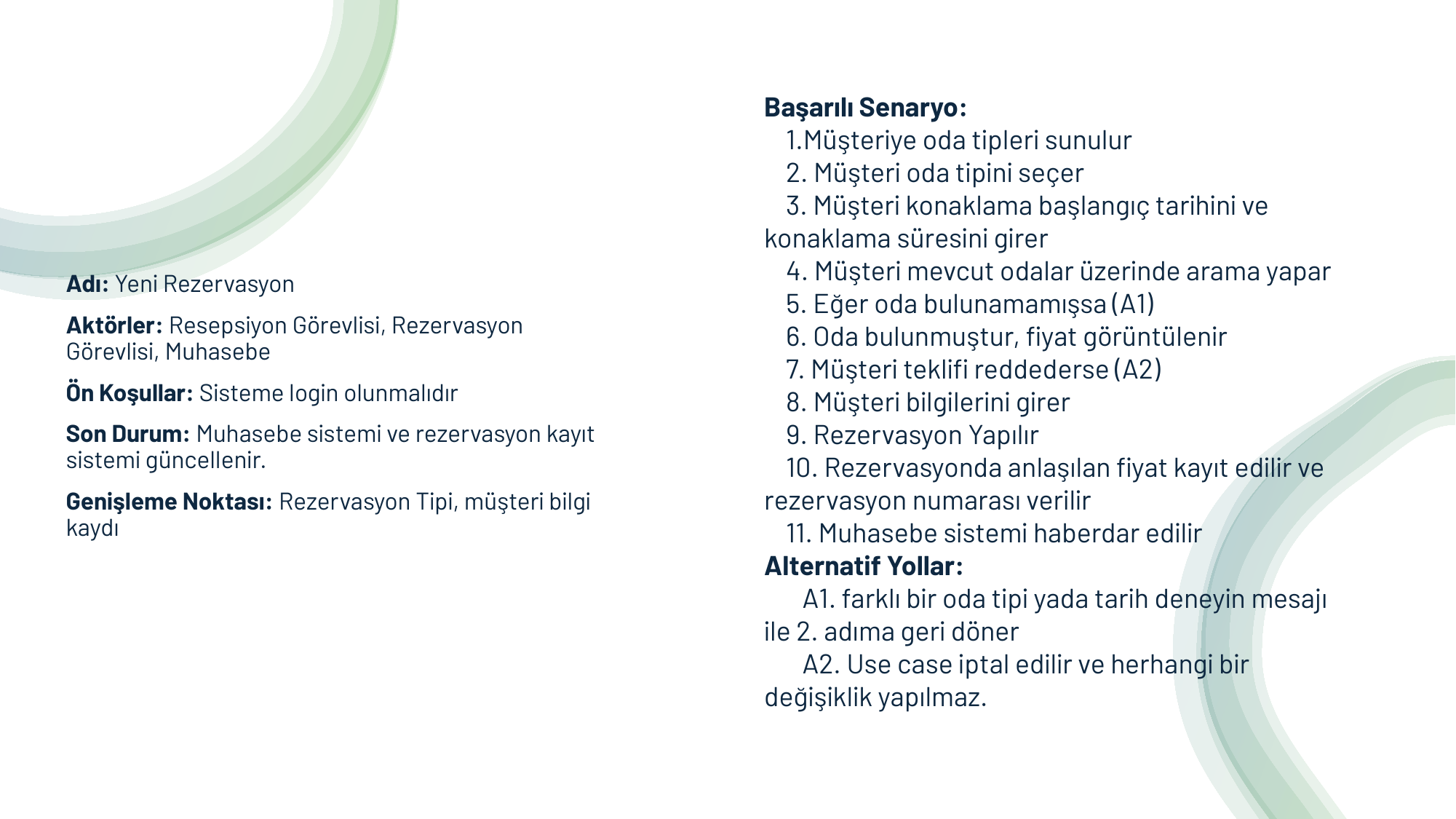

Başarılı Senaryo:
    1.Müşteriye oda tipleri sunulur
    2. Müşteri oda tipini seçer
    3. Müşteri konaklama başlangıç tarihini ve konaklama süresini girer
    4. Müşteri mevcut odalar üzerinde arama yapar
    5. Eğer oda bulunamamışsa (A1)
    6. Oda bulunmuştur, fiyat görüntülenir
    7. Müşteri teklifi reddederse (A2)
    8. Müşteri bilgilerini girer
    9. Rezervasyon Yapılır
    10. Rezervasyonda anlaşılan fiyat kayıt edilir ve rezervasyon numarası verilir
    11. Muhasebe sistemi haberdar edilir
Alternatif Yollar:
       A1. farklı bir oda tipi yada tarih deneyin mesajı ile 2. adıma geri döner
       A2. Use case iptal edilir ve herhangi bir değişiklik yapılmaz.
Adı: Yeni Rezervasyon
Aktörler: Resepsiyon Görevlisi, Rezervasyon Görevlisi, Muhasebe
Ön Koşullar: Sisteme login olunmalıdır
Son Durum: Muhasebe sistemi ve rezervasyon kayıt sistemi güncellenir.
Genişleme Noktası: Rezervasyon Tipi, müşteri bilgi kaydı